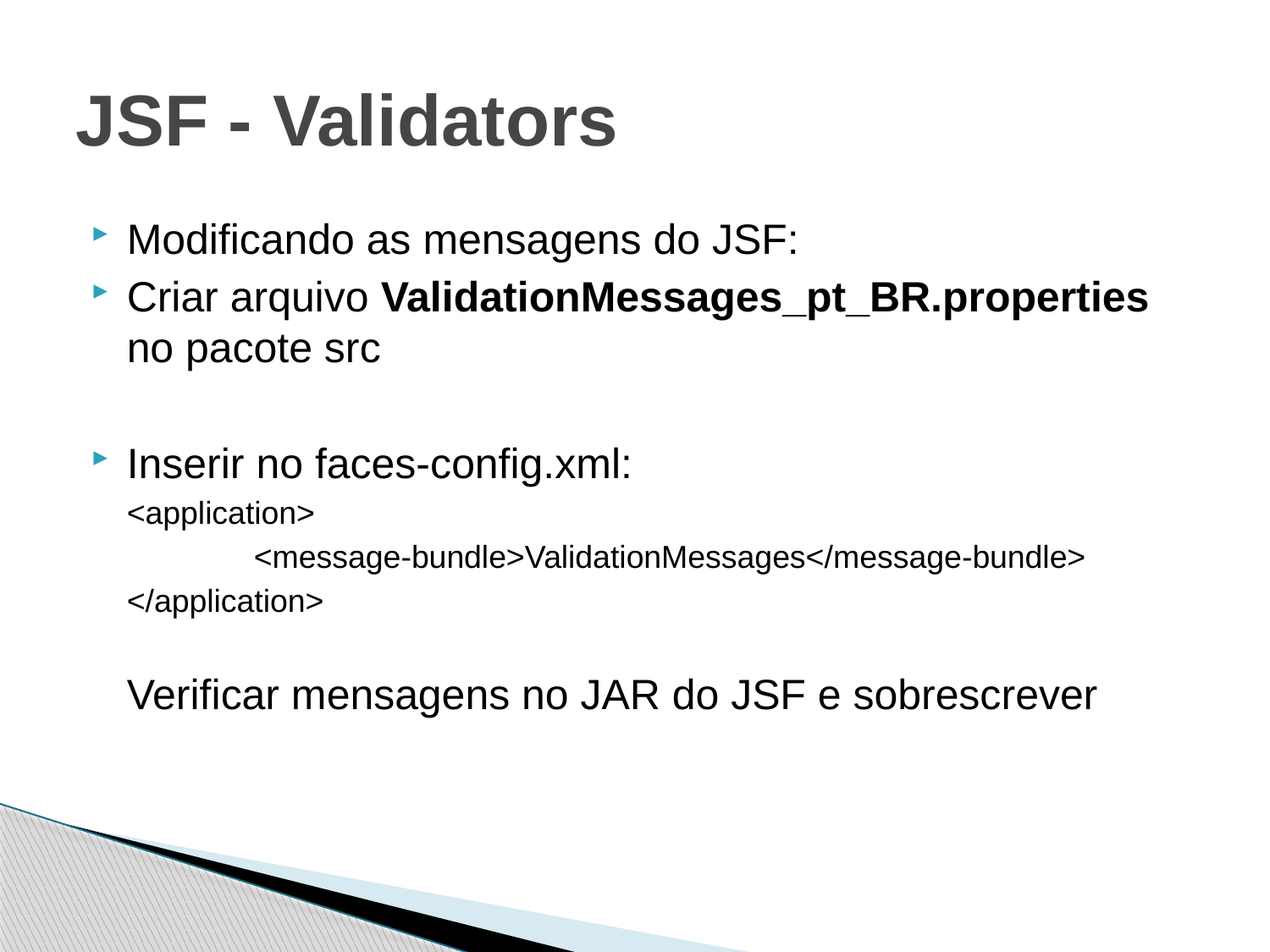

# JSF - Validators
Modificando as mensagens do JSF:
Criar arquivo ValidationMessages_pt_BR.properties no pacote src

Inserir no faces-config.xml:
<application>
	<message-bundle>ValidationMessages</message-bundle>
</application>

Verificar mensagens no JAR do JSF e sobrescrever